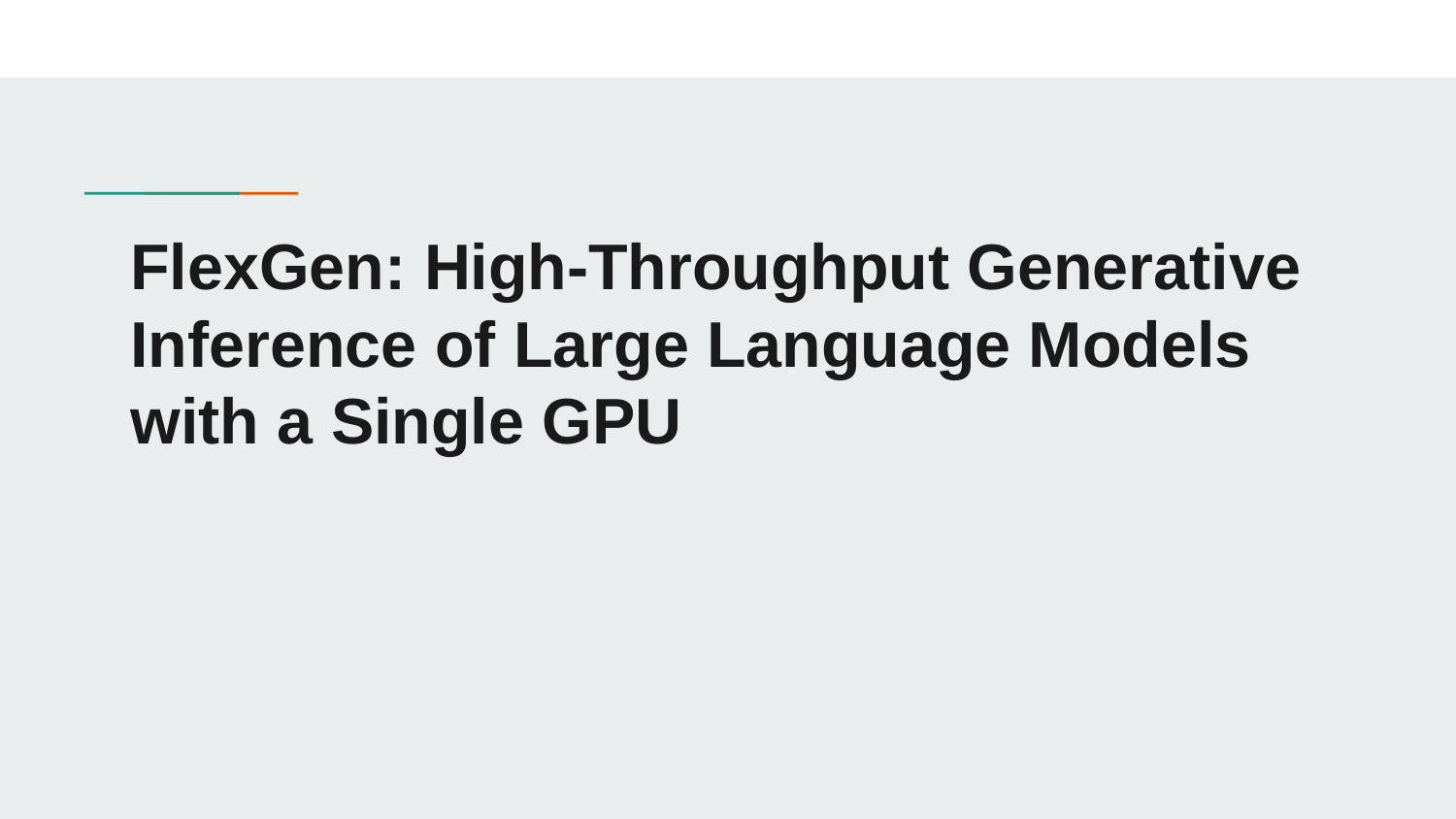

# FlexGen: High-Throughput Generative Inference of Large Language Models with a Single GPU